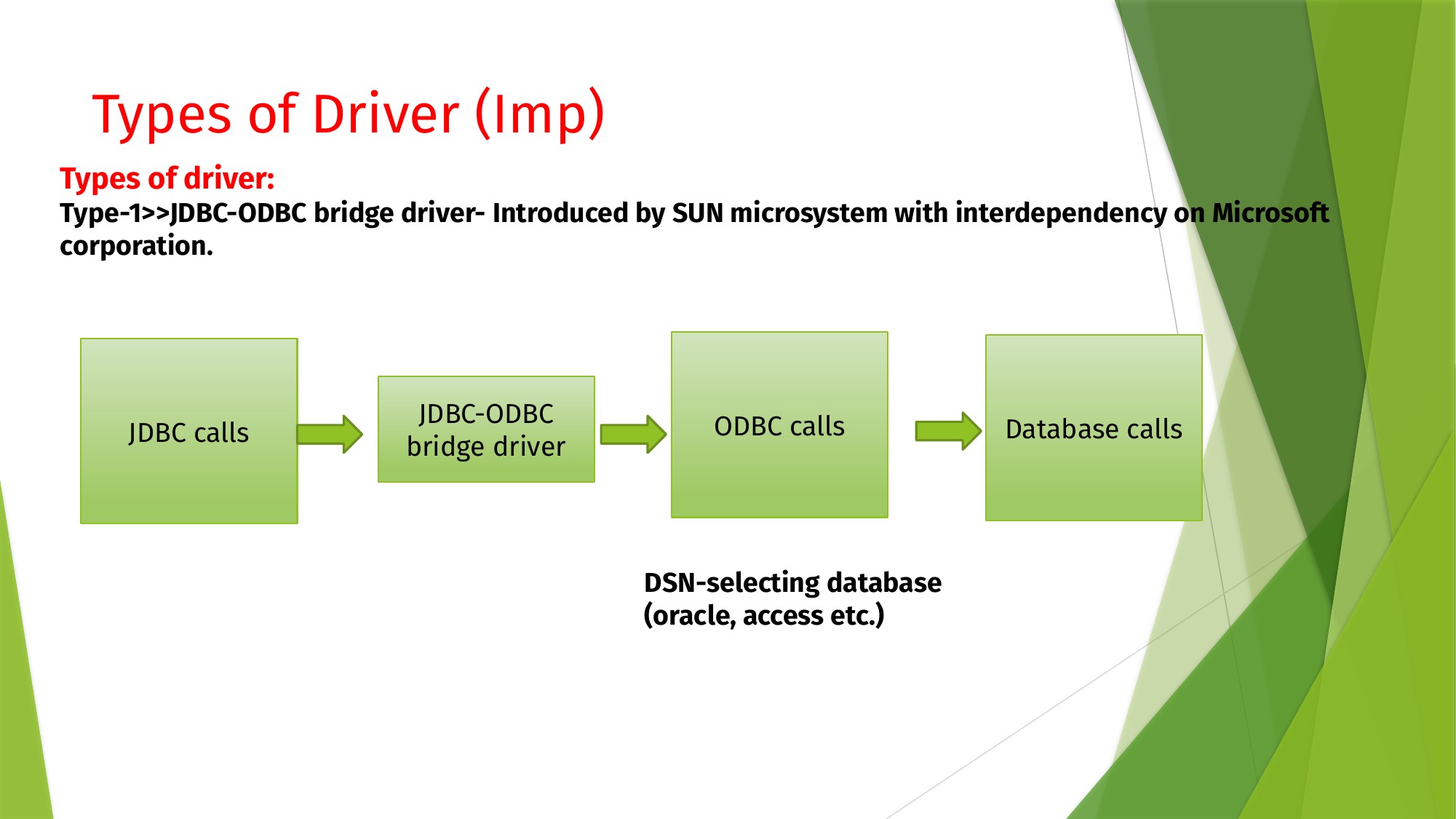

# Types of Driver (Imp)
Types of driver:
Type-1>>JDBC-ODBC bridge driver- Introduced by SUN microsystem with interdependency on Microsoft corporation.

ODBC calls
Database calls
JDBC calls
JDBC-ODBC bridge driver

DSN-selecting database
(oracle, access etc.)